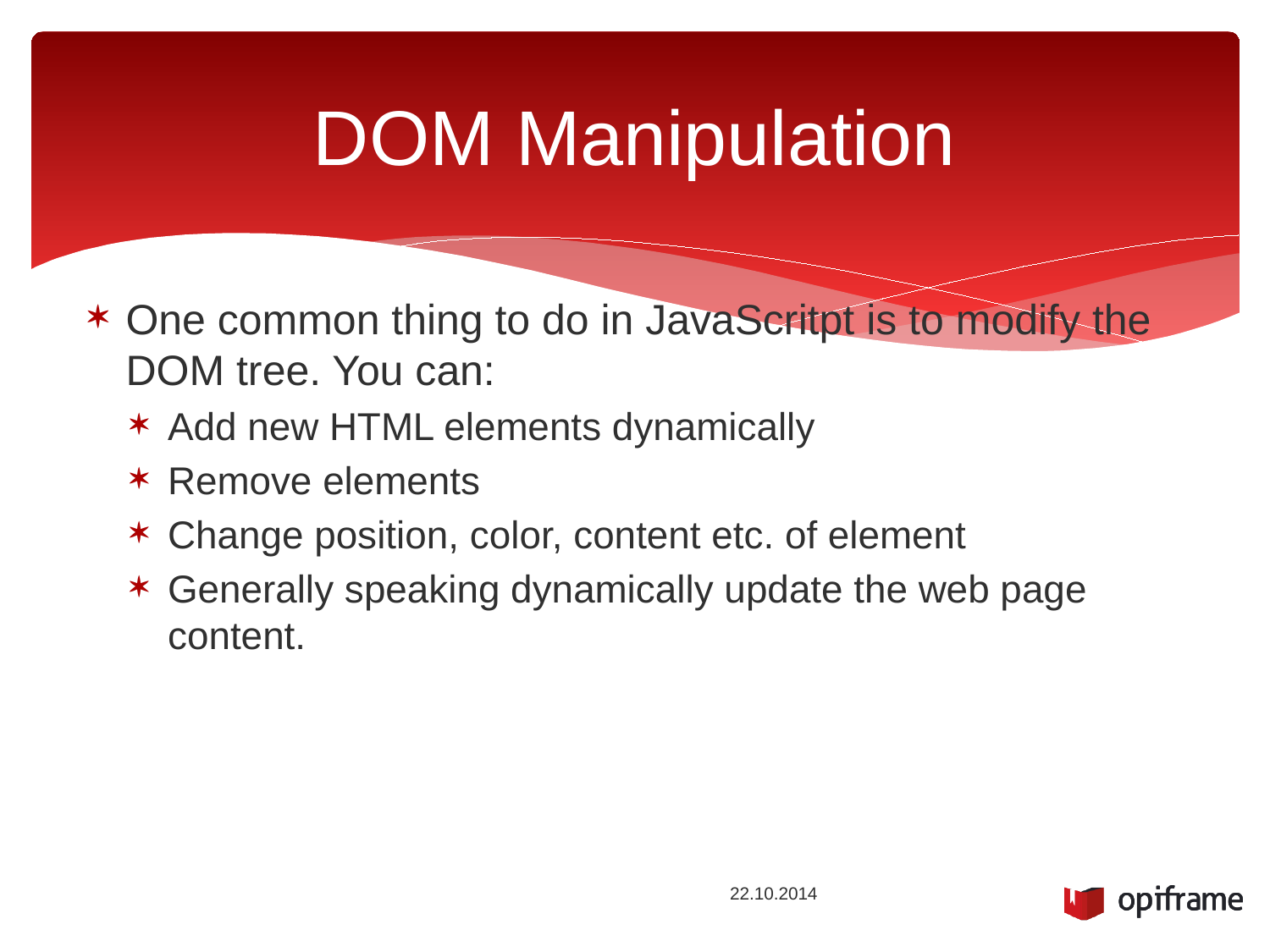

# DOM Manipulation
One common thing to do in JavaScritpt is to modify the DOM tree. You can:
Add new HTML elements dynamically
Remove elements
Change position, color, content etc. of element
Generally speaking dynamically update the web page content.

22.10.2014